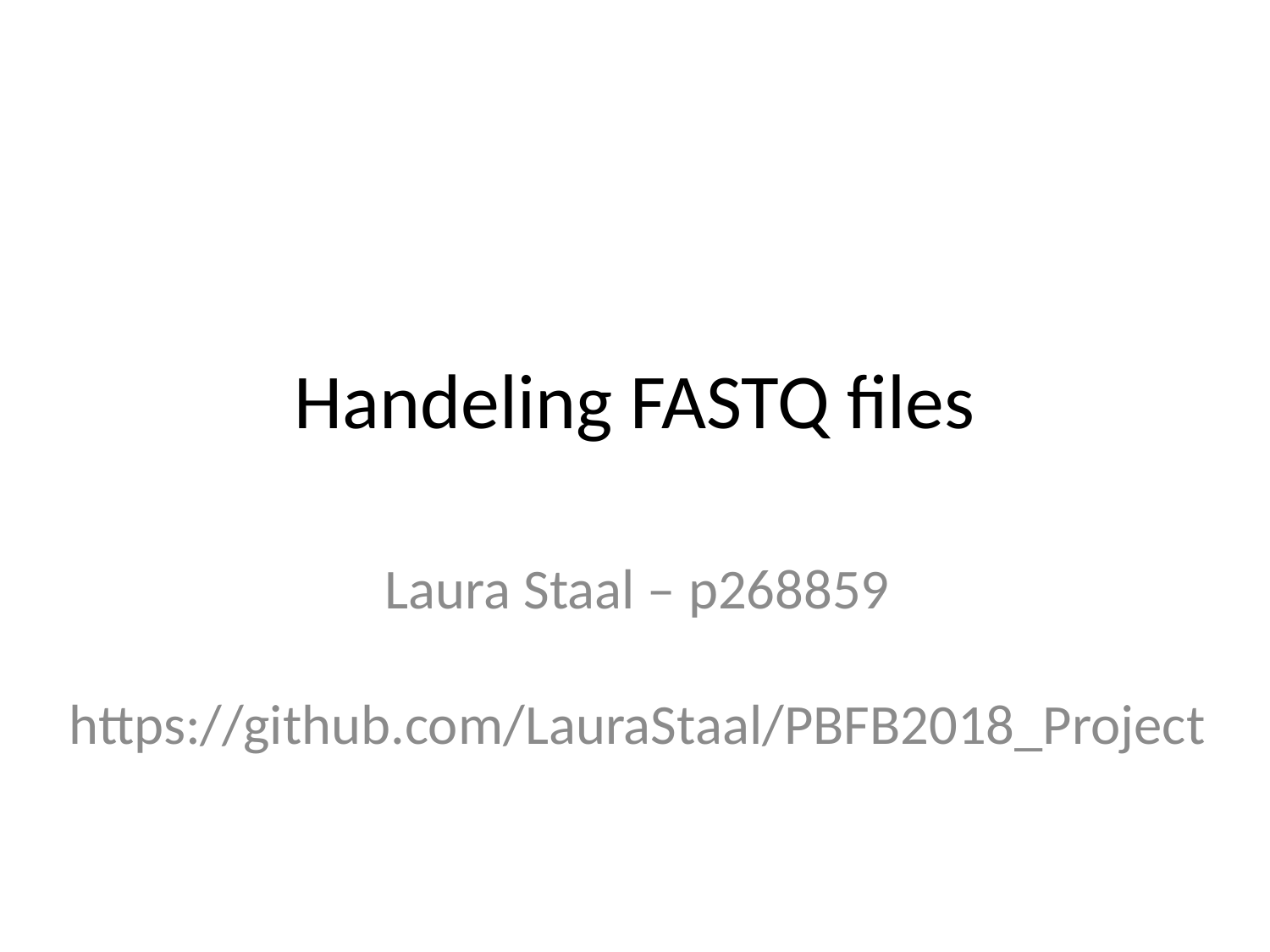

Handeling FASTQ files
Laura Staal – p268859

https://github.com/LauraStaal/PBFB2018_Project